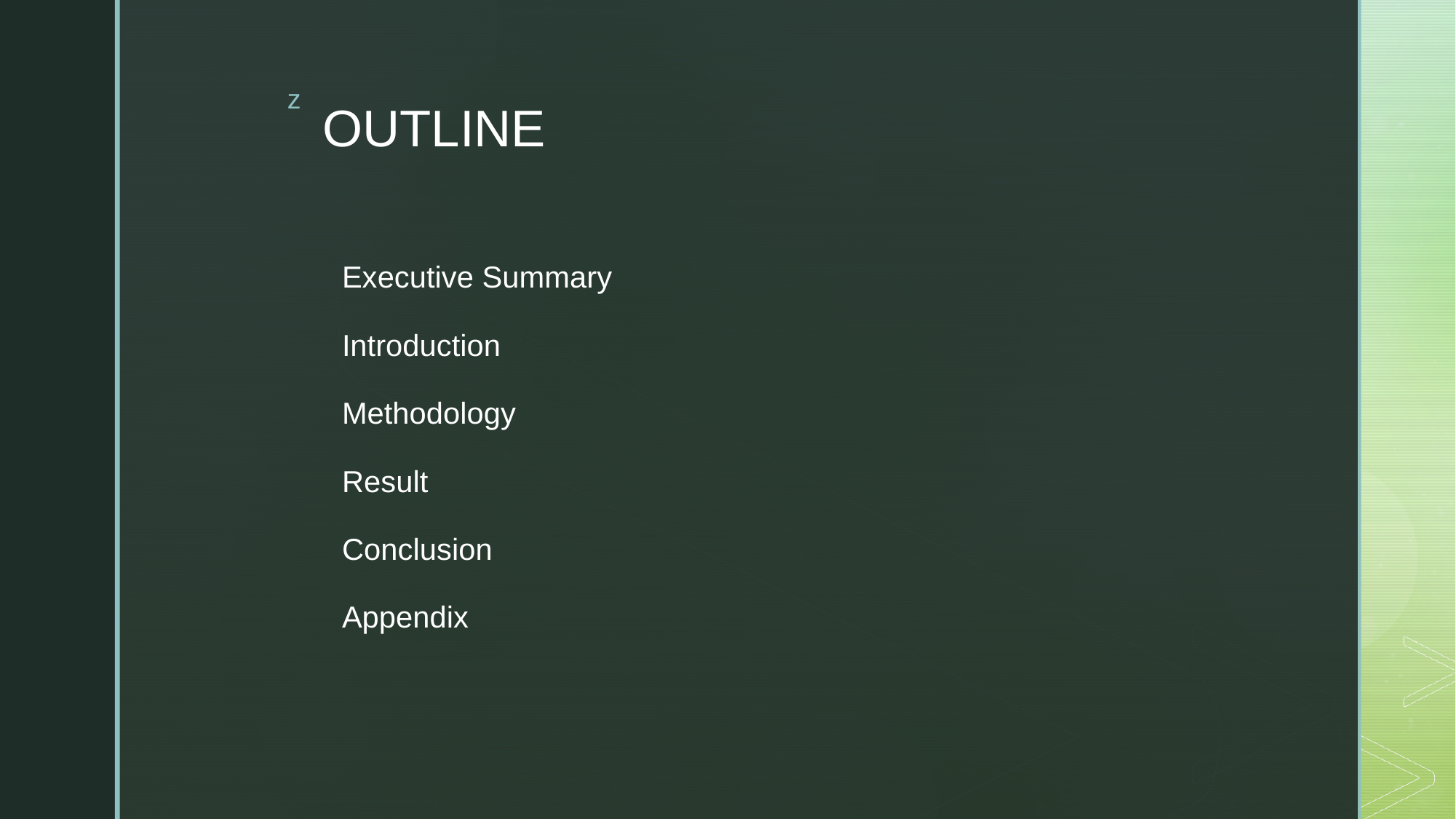

# OUTLINE
Executive Summary
Introduction
Methodology
Result
Conclusion
Appendix